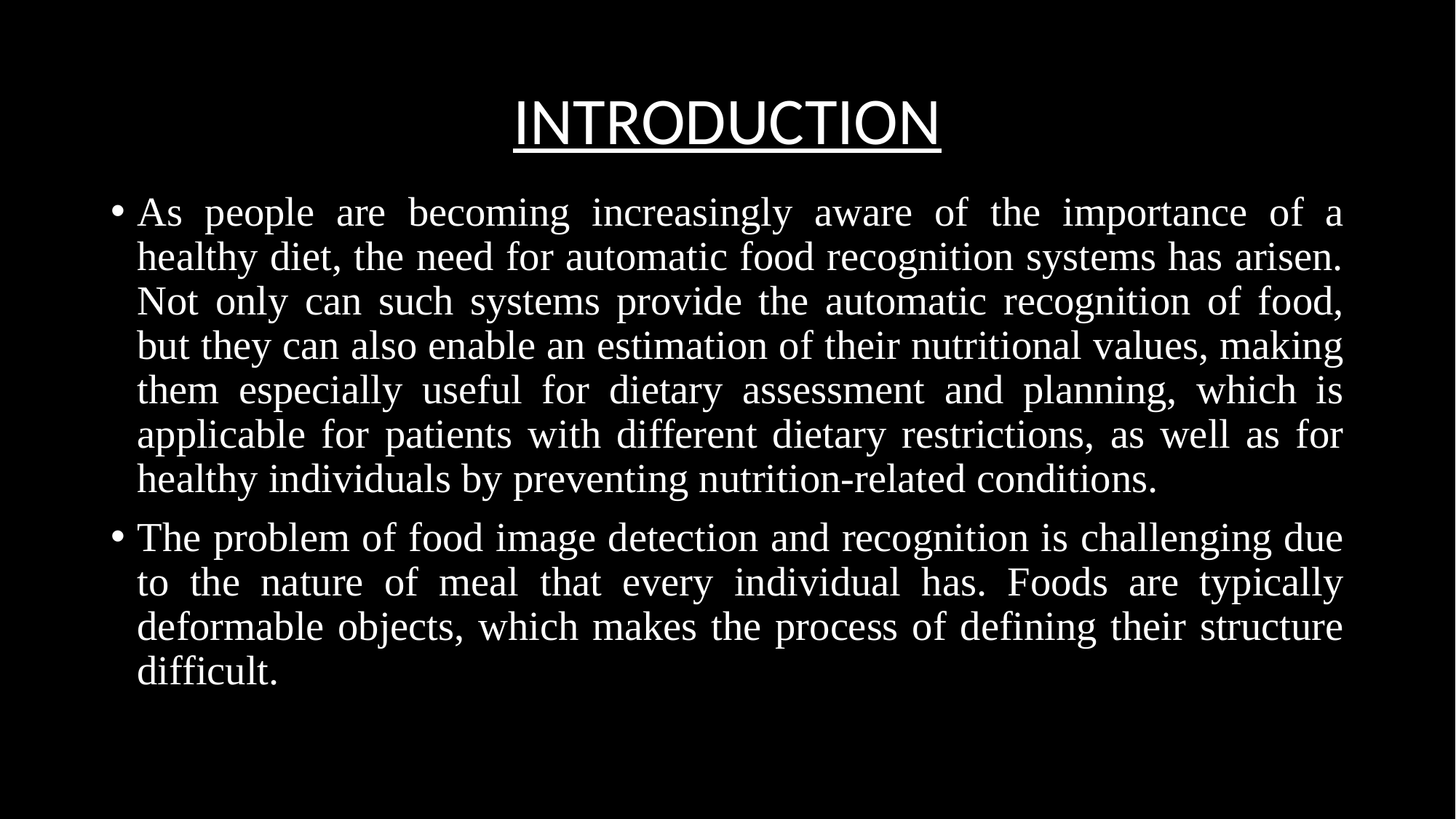

# INTRODUCTION
As people are becoming increasingly aware of the importance of a healthy diet, the need for automatic food recognition systems has arisen. Not only can such systems provide the automatic recognition of food, but they can also enable an estimation of their nutritional values, making them especially useful for dietary assessment and planning, which is applicable for patients with different dietary restrictions, as well as for healthy individuals by preventing nutrition-related conditions.
The problem of food image detection and recognition is challenging due to the nature of meal that every individual has. Foods are typically deformable objects, which makes the process of defining their structure difficult.